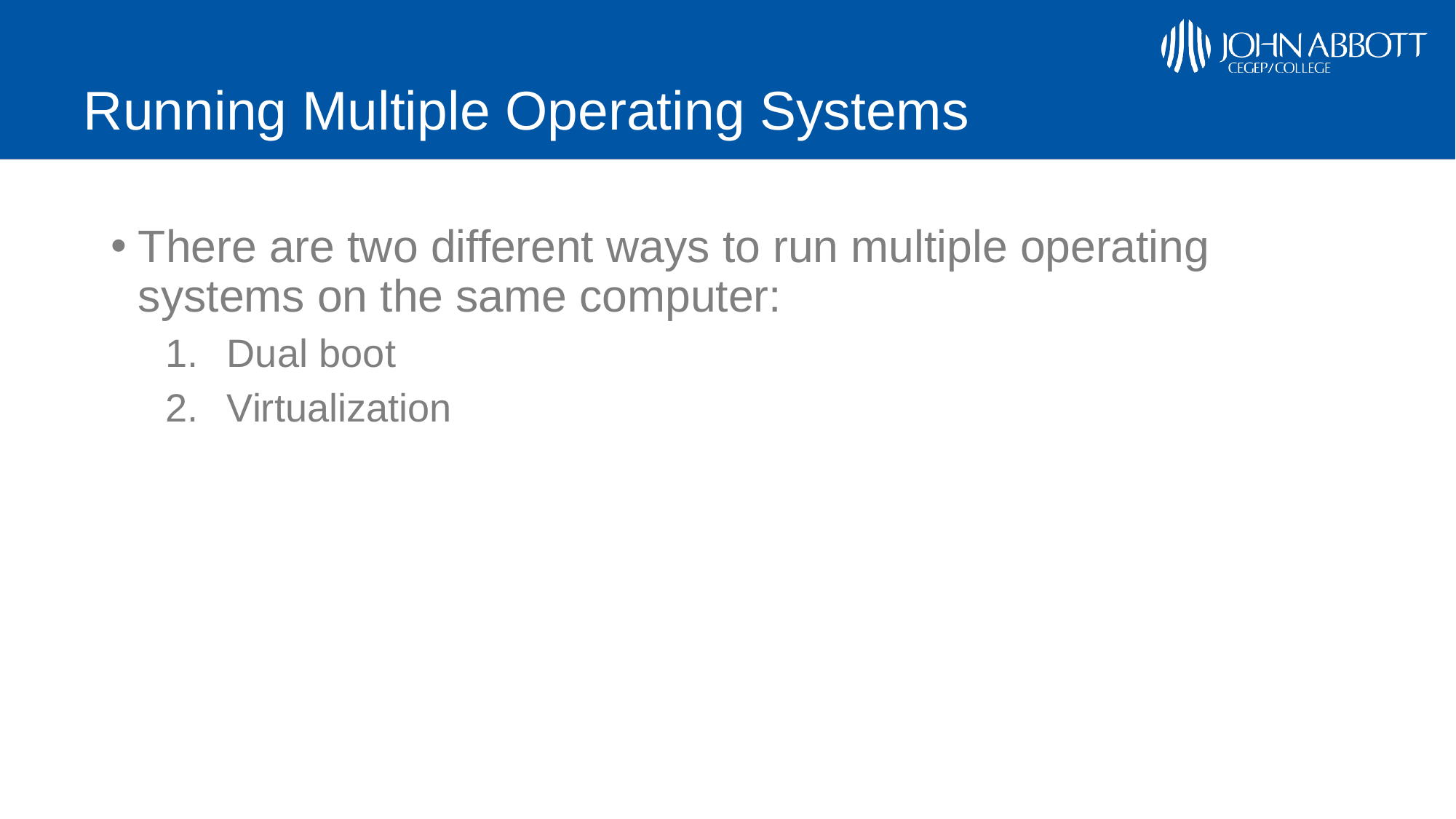

# Running Multiple Operating Systems
There are two different ways to run multiple operating systems on the same computer:
Dual boot
Virtualization